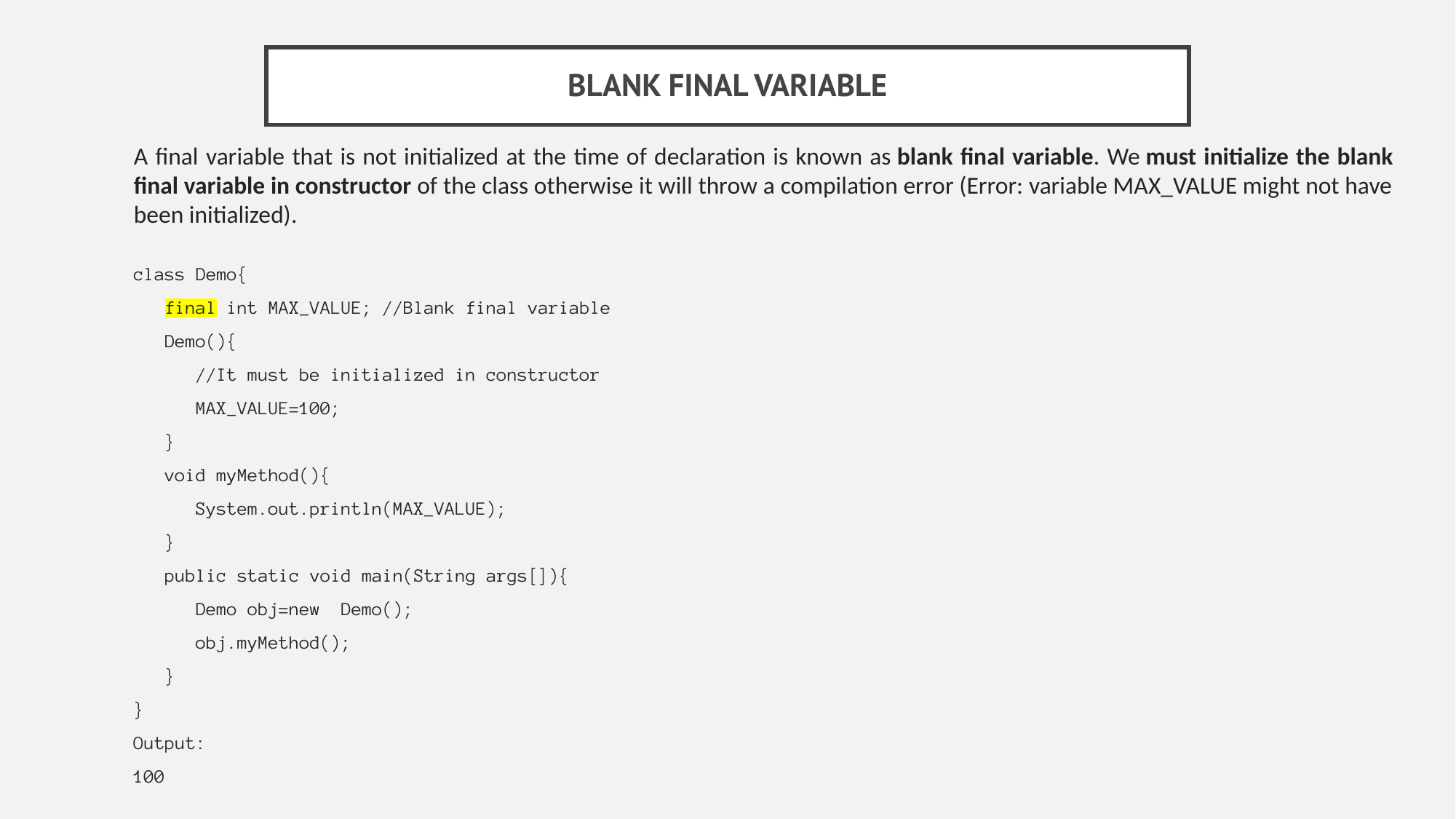

# BLANK FINAL VARIABLE
A final variable that is not initialized at the time of declaration is known as blank final variable. We must initialize the blank final variable in constructor of the class otherwise it will throw a compilation error (Error: variable MAX_VALUE might not have been initialized).
class Demo{
   final int MAX_VALUE; //Blank final variable
   Demo(){
      //It must be initialized in constructor
      MAX_VALUE=100;
   }
   void myMethod(){
      System.out.println(MAX_VALUE);
   }
   public static void main(String args[]){
      Demo obj=new  Demo();
      obj.myMethod();
   }
}
Output:
100